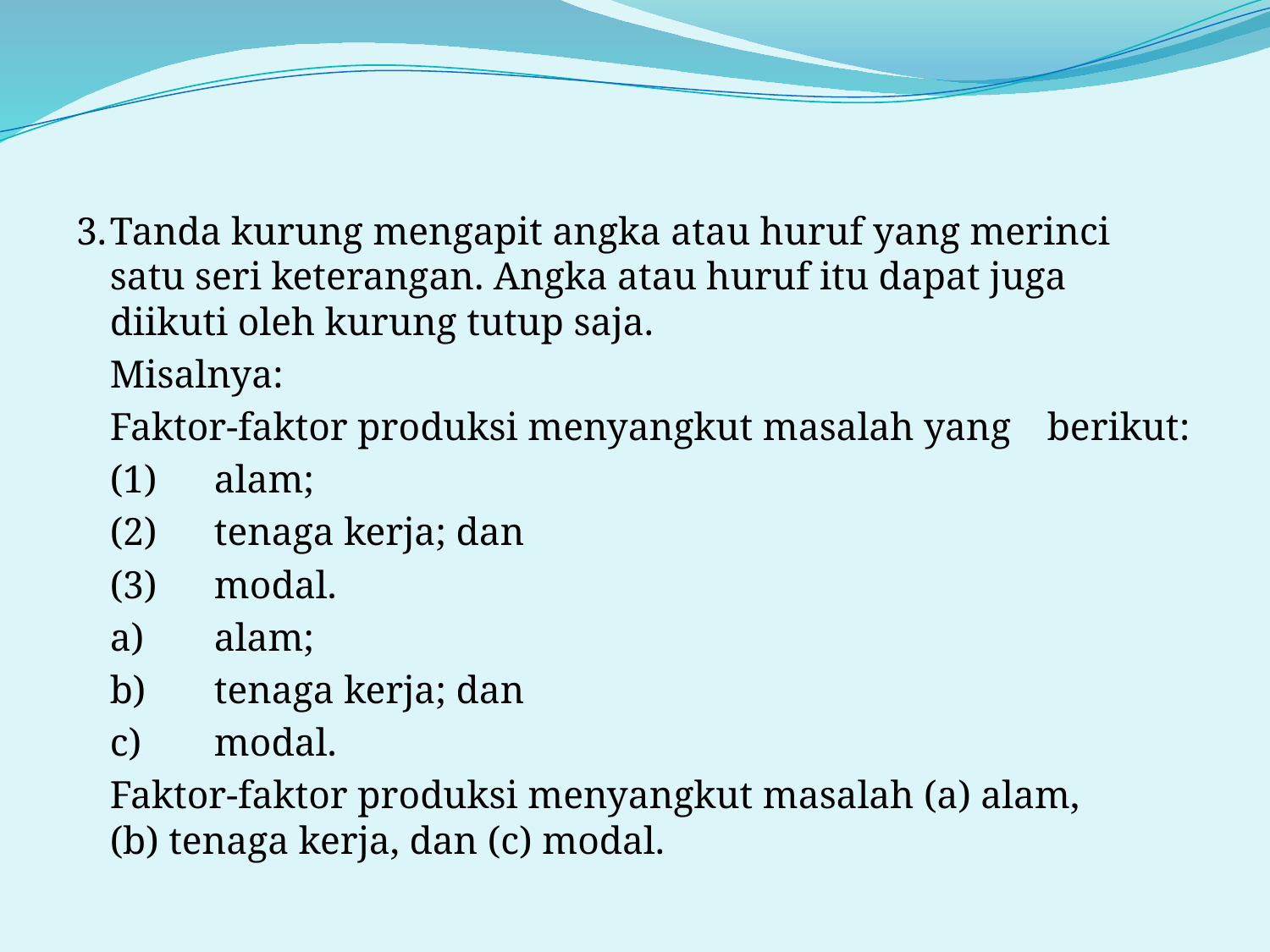

#
3.	Tanda kurung mengapit angka atau huruf yang merinci satu seri keterangan. Angka atau huruf itu dapat juga diikuti oleh kurung tutup saja.
	Misalnya:
		Faktor-faktor produksi menyangkut masalah yang 	berikut:
		(1)	alam;
		(2)	tenaga kerja; dan
		(3)	modal.
			a)	alam;
			b)	tenaga kerja; dan
			c)	modal.
		Faktor-faktor produksi menyangkut masalah (a) alam, 	(b) tenaga kerja, dan (c) modal.